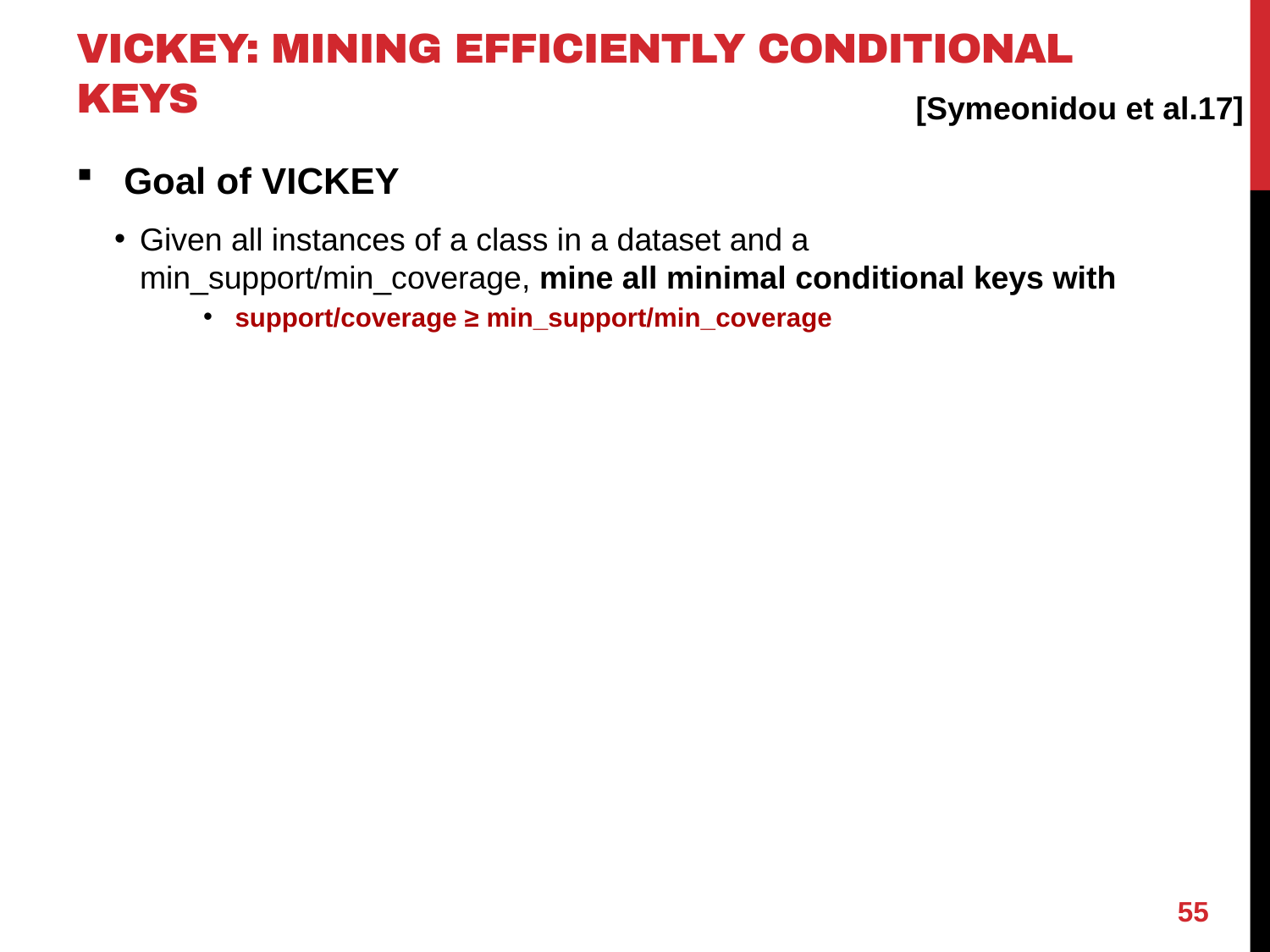

# VICKEY: Mining efficiently conditional keys
[Symeonidou et al.17]
Goal of VICKEY
Given all instances of a class in a dataset and a min_support/min_coverage, mine all minimal conditional keys with
support/coverage ≥ min_support/min_coverage

55